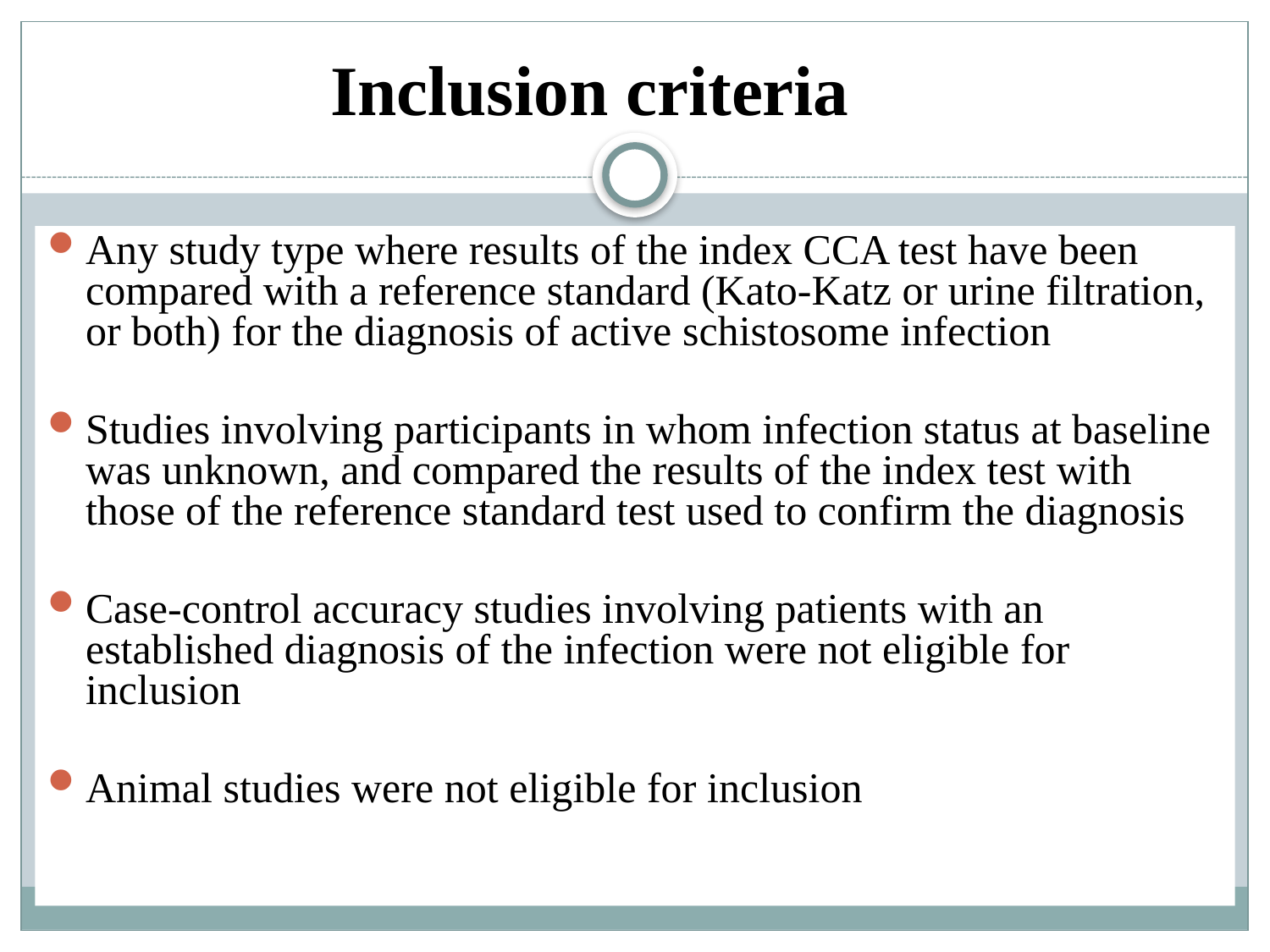

# Inclusion criteria
Any study type where results of the index CCA test have been compared with a reference standard (Kato-Katz or urine filtration, or both) for the diagnosis of active schistosome infection

Studies involving participants in whom infection status at baseline was unknown, and compared the results of the index test with those of the reference standard test used to confirm the diagnosis

Case-control accuracy studies involving patients with an established diagnosis of the infection were not eligible for inclusion

Animal studies were not eligible for inclusion